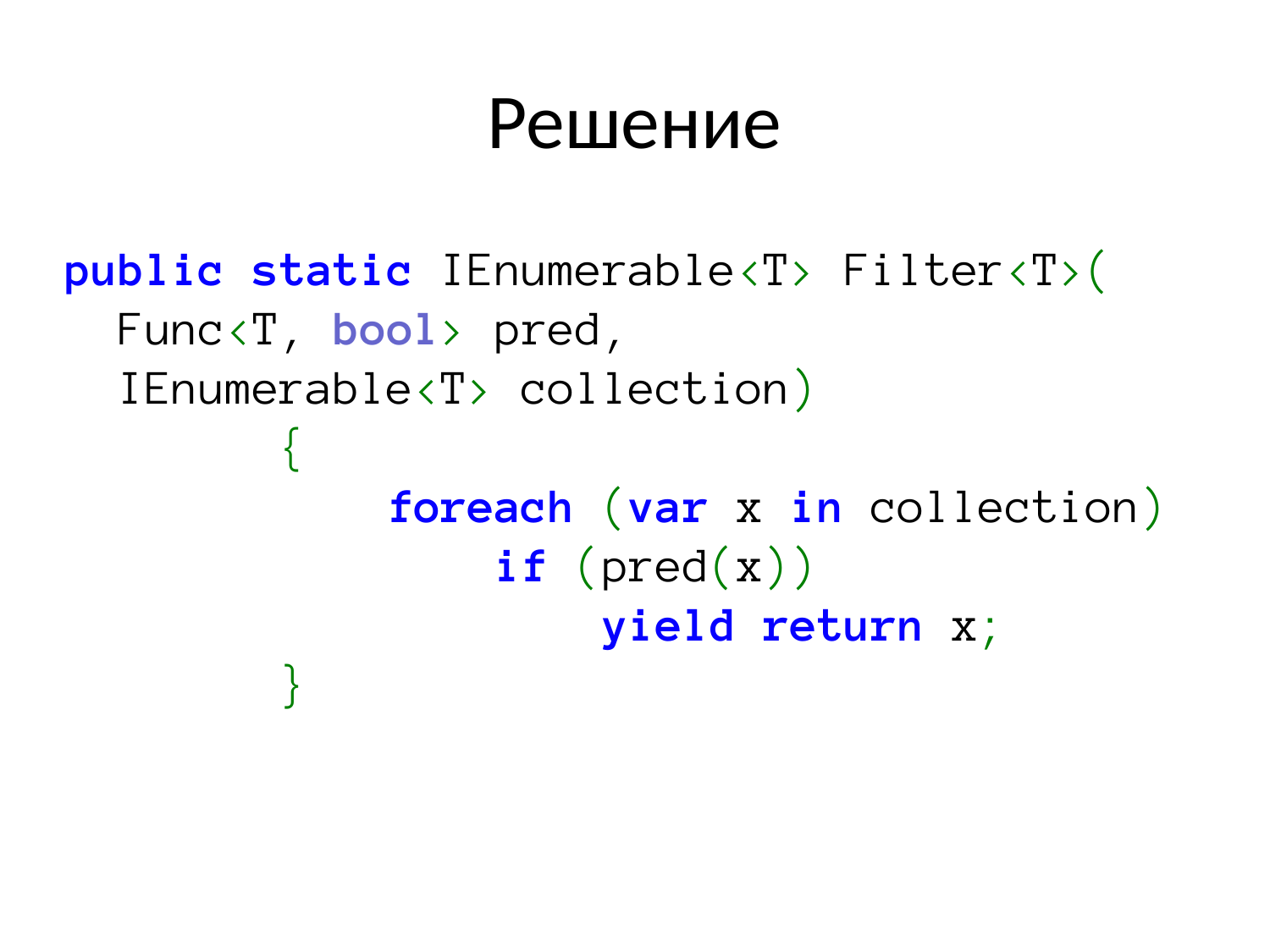

# Решение
public static IEnumerable<T> Filter<T>(
  Func<T, bool> pred,
  IEnumerable<T> collection)
        {
            foreach (var x in collection)
                if (pred(x))
                    yield return x;
        }